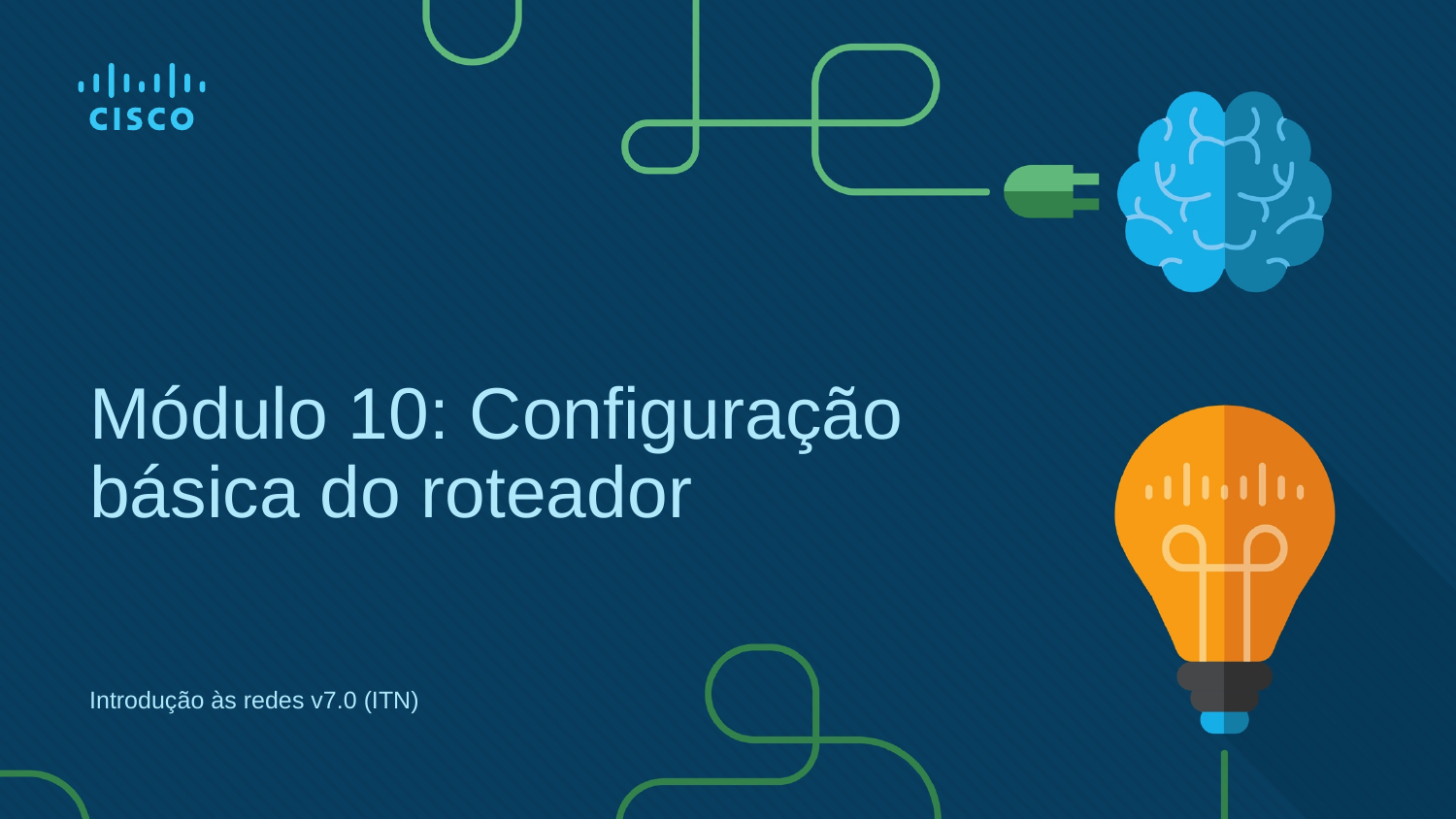

# Módulo 10: Configuração básica do roteador
Introdução às redes v7.0 (ITN)